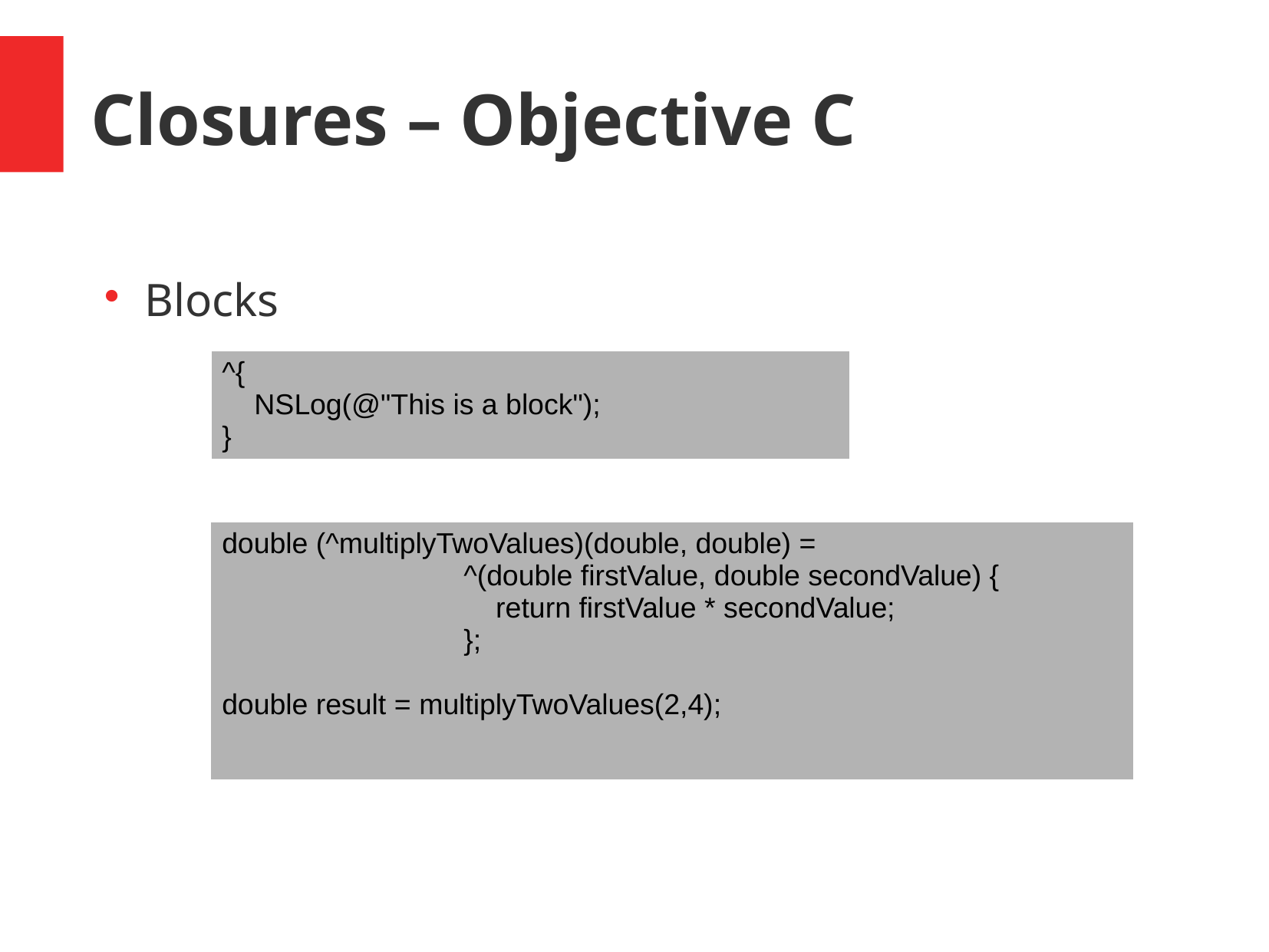

Closures – Objective C
Blocks
| ^{ NSLog(@"This is a block"); } |
| --- |
| double (^multiplyTwoValues)(double, double) = ^(double firstValue, double secondValue) { return firstValue \* secondValue; }; double result = multiplyTwoValues(2,4); |
| --- |